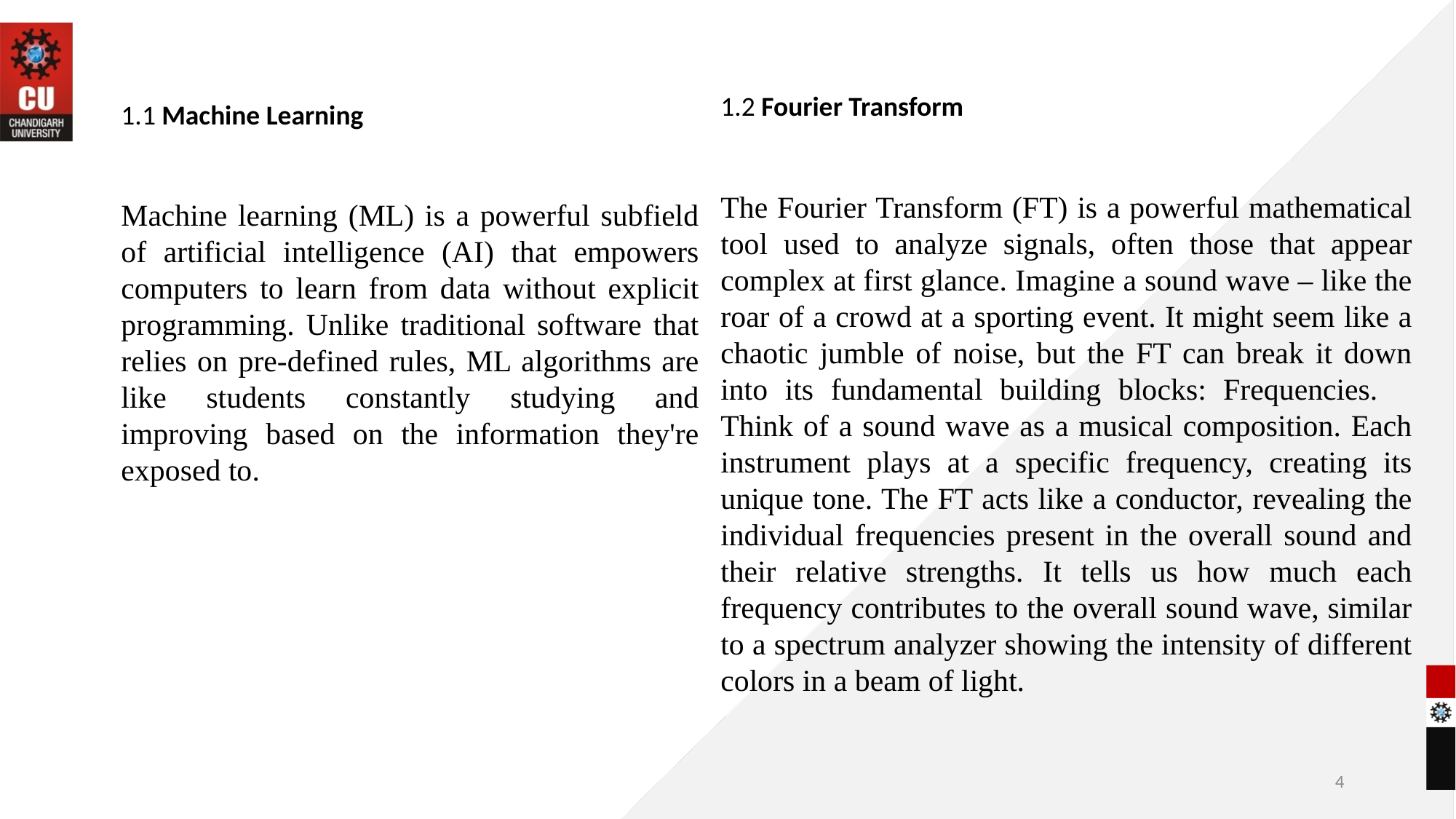

1.2 Fourier Transform

The Fourier Transform (FT) is a powerful mathematical tool used to analyze signals, often those that appear complex at first glance. Imagine a sound wave – like the roar of a crowd at a sporting event. It might seem like a chaotic jumble of noise, but the FT can break it down into its fundamental building blocks: Frequencies.   Think of a sound wave as a musical composition. Each instrument plays at a specific frequency, creating its unique tone. The FT acts like a conductor, revealing the individual frequencies present in the overall sound and their relative strengths. It tells us how much each frequency contributes to the overall sound wave, similar to a spectrum analyzer showing the intensity of different colors in a beam of light.
1.1 Machine Learning

Machine learning (ML) is a powerful subfield of artificial intelligence (AI) that empowers computers to learn from data without explicit programming. Unlike traditional software that relies on pre-defined rules, ML algorithms are like students constantly studying and improving based on the information they're exposed to.
4